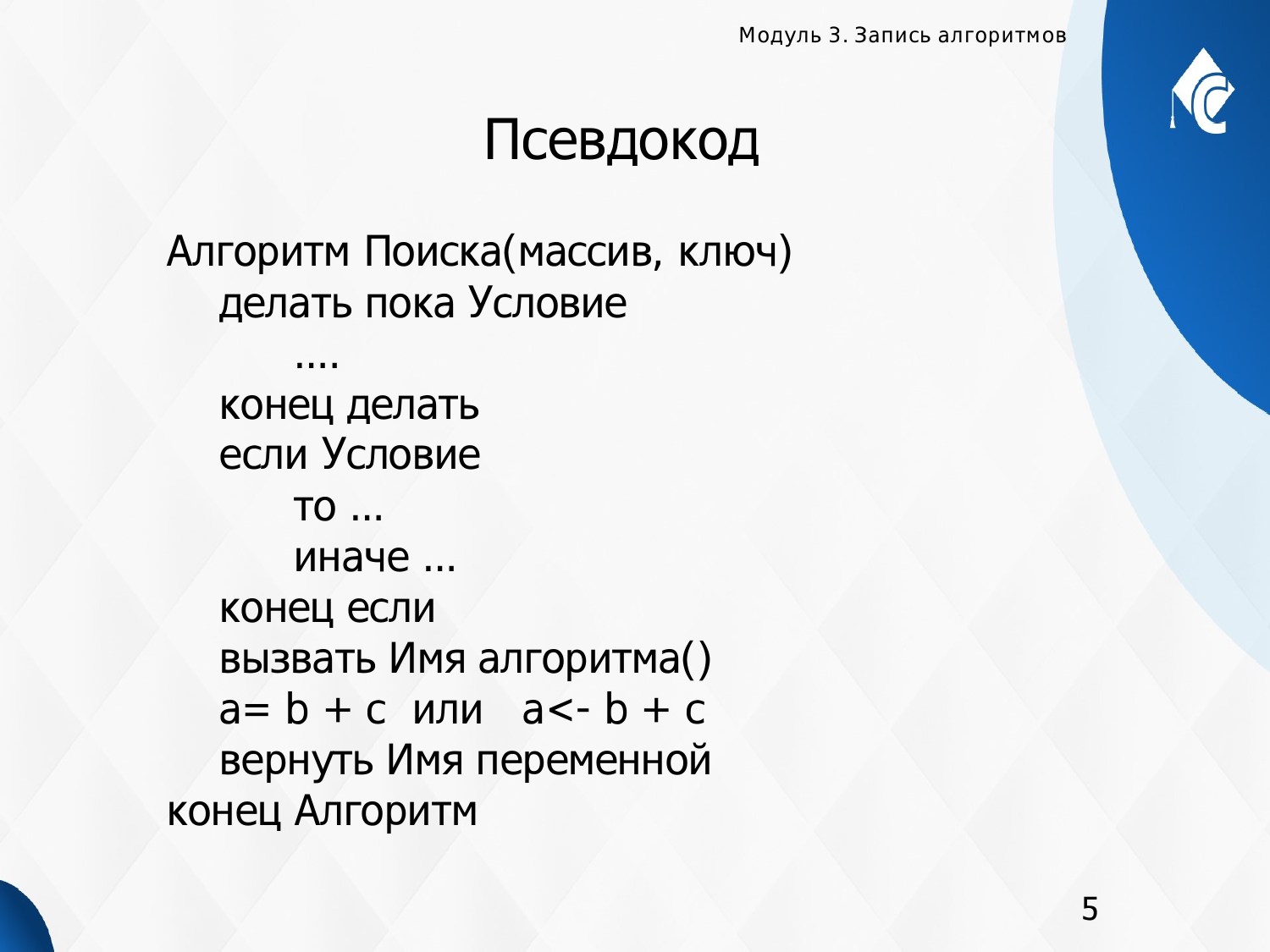

Модуль 3. Запись алгоритмов
Псевдокод
Алгоритм Поиска(массив, ключ)
    делать пока Условие
	….
    конец делать
    если Условие
	то …
	иначе …
    конец если
    вызвать Имя алгоритма()
    а= b + c  или   а<- b + c
    вернуть Имя переменной
конец Алгоритм
5